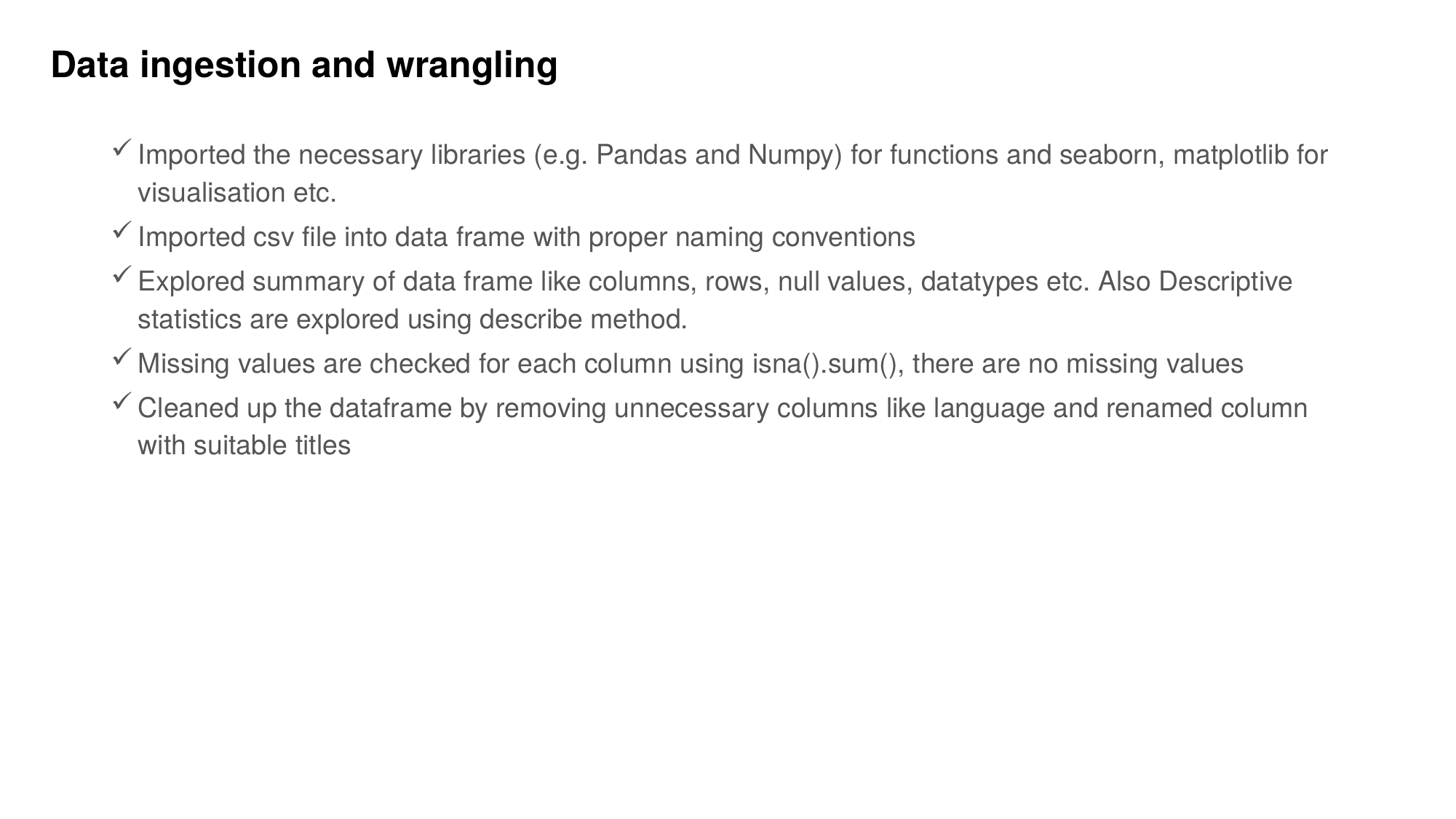

# Data ingestion and wrangling
Imported the necessary libraries (e.g. Pandas and Numpy) for functions and seaborn, matplotlib for visualisation etc.
Imported csv file into data frame with proper naming conventions
Explored summary of data frame like columns, rows, null values, datatypes etc. Also Descriptive statistics are explored using describe method.
Missing values are checked for each column using isna().sum(), there are no missing values
Cleaned up the dataframe by removing unnecessary columns like language and renamed column with suitable titles